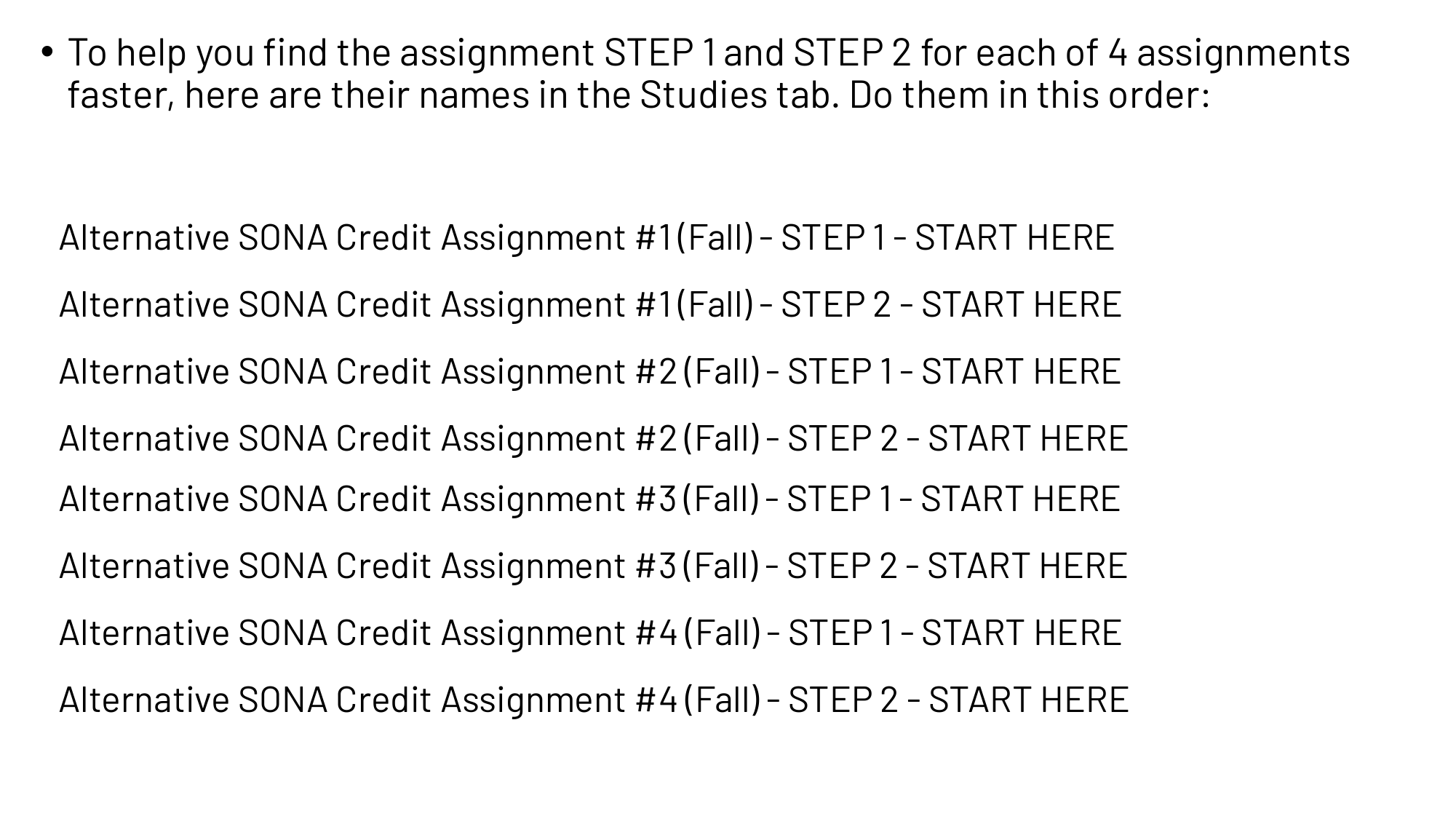

To help you find the assignment STEP 1 and STEP 2 for each of 4 assignments faster, here are their names in the Studies tab. Do them in this order:
Alternative SONA Credit Assignment #1 (Fall) - STEP 1 - START HERE
Alternative SONA Credit Assignment #1 (Fall) - STEP 2 - START HERE
Alternative SONA Credit Assignment #2 (Fall) - STEP 1 - START HERE
Alternative SONA Credit Assignment #2 (Fall) - STEP 2 - START HERE
Alternative SONA Credit Assignment #3 (Fall) - STEP 1 - START HERE
Alternative SONA Credit Assignment #3 (Fall) - STEP 2 - START HERE
Alternative SONA Credit Assignment #4 (Fall) - STEP 1 - START HERE
Alternative SONA Credit Assignment #4 (Fall) - STEP 2 - START HERE